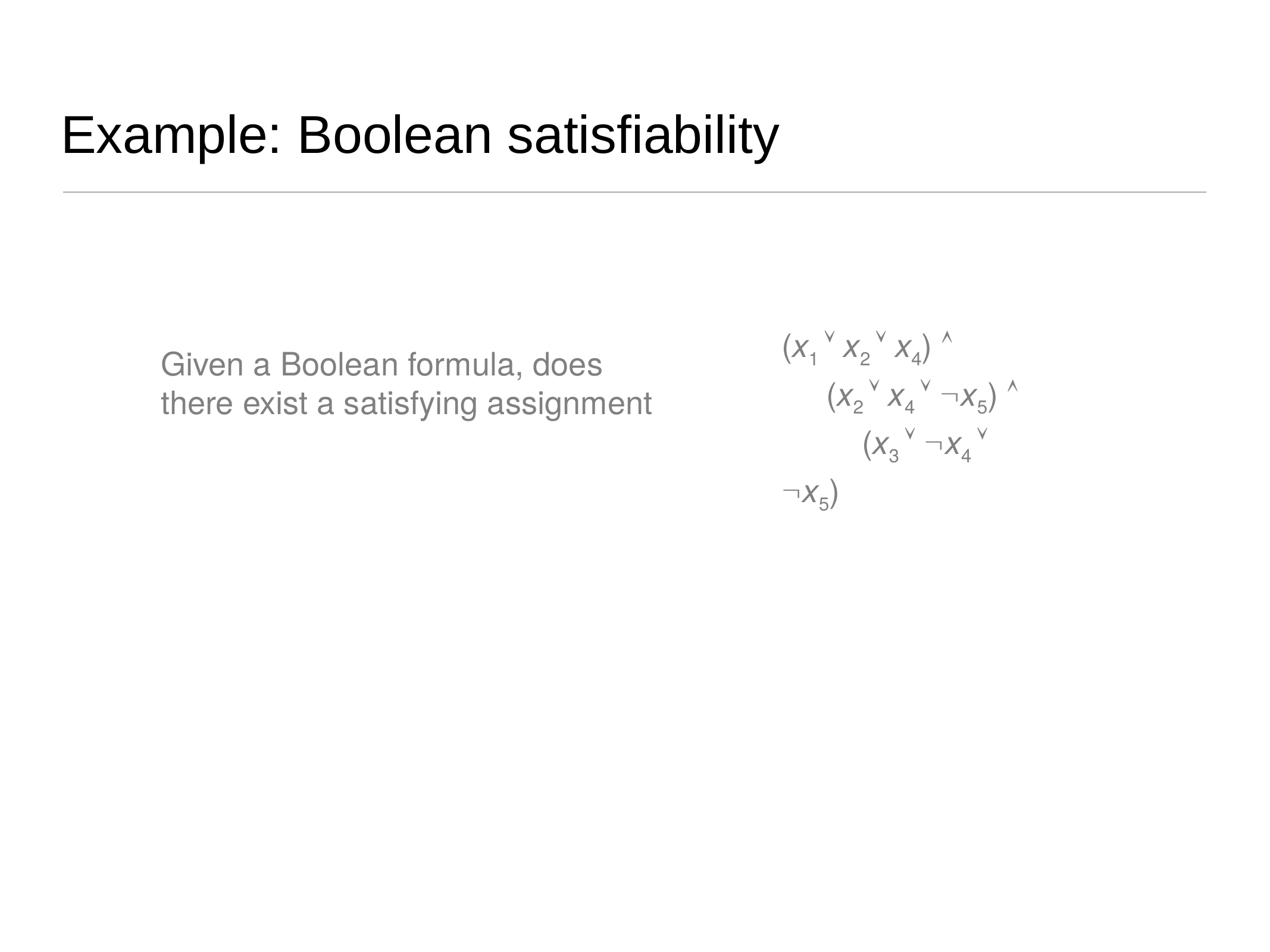

# Example: Boolean satisfiability
(x1 ∨ x2 ∨ x4) ∧                (x2 ∨ x4 ∨ ¬x5) ∧            (x3 ∨ ¬x4 ∨ ¬x5)
Given a Boolean formula, does there exist a satisfying assignment